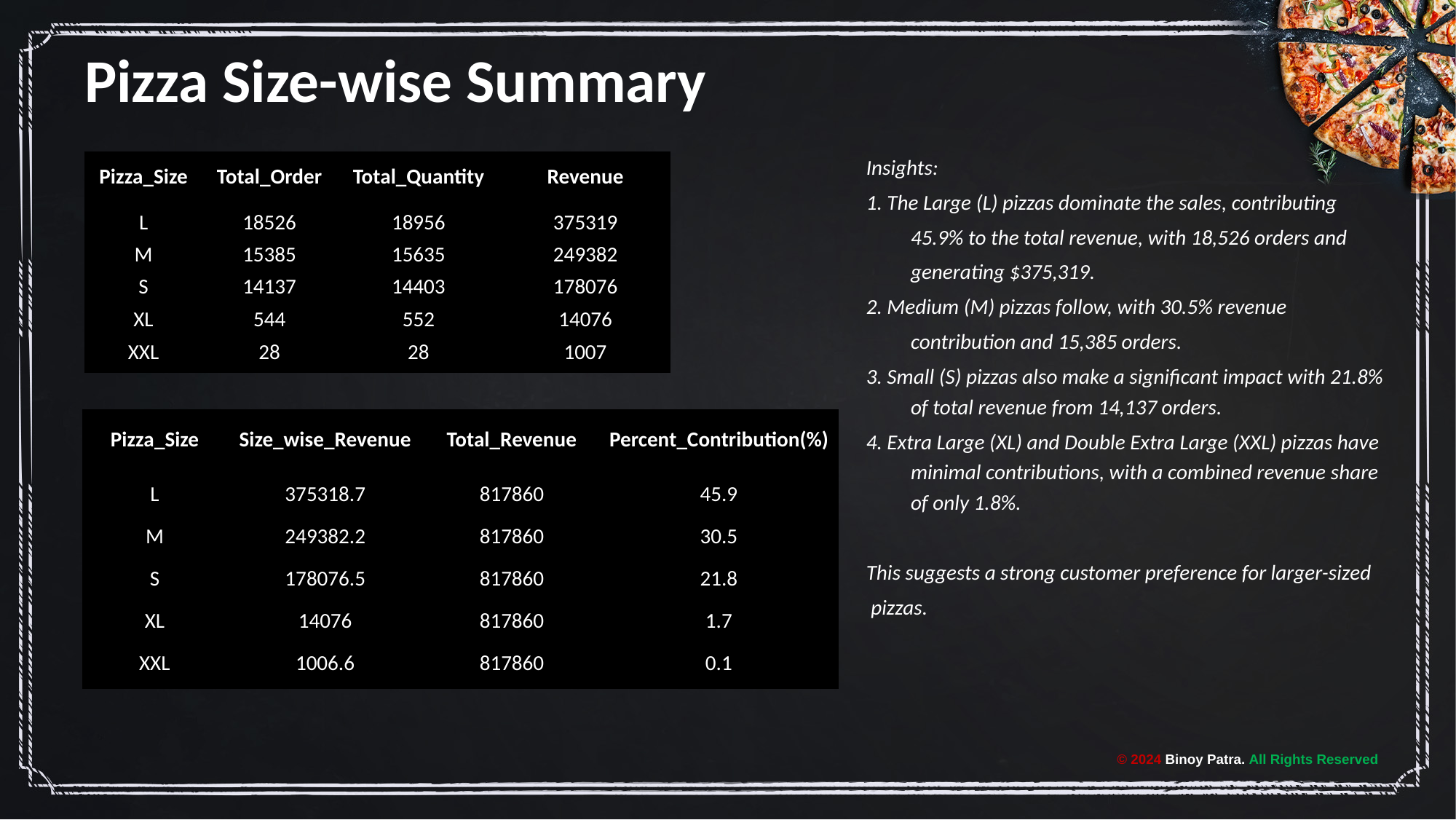

# Pizza Size-wise Summary
Insights:
1. The Large (L) pizzas dominate the sales, contributing
45.9% to the total revenue, with 18,526 orders and
generating $375,319.
2. Medium (M) pizzas follow, with 30.5% revenue
contribution and 15,385 orders.
3. Small (S) pizzas also make a significant impact with 21.8% of total revenue from 14,137 orders.
4. Extra Large (XL) and Double Extra Large (XXL) pizzas have minimal contributions, with a combined revenue share of only 1.8%.

This suggests a strong customer preference for larger-sized
 pizzas.
| Pizza\_Size | Total\_Order | Total\_Quantity | Revenue |
| --- | --- | --- | --- |
| L | 18526 | 18956 | 375319 |
| M | 15385 | 15635 | 249382 |
| S | 14137 | 14403 | 178076 |
| XL | 544 | 552 | 14076 |
| XXL | 28 | 28 | 1007 |
| Pizza\_Size | Size\_wise\_Revenue | Total\_Revenue | Percent\_Contribution(%) |
| --- | --- | --- | --- |
| L | 375318.7 | 817860 | 45.9 |
| M | 249382.2 | 817860 | 30.5 |
| S | 178076.5 | 817860 | 21.8 |
| XL | 14076 | 817860 | 1.7 |
| XXL | 1006.6 | 817860 | 0.1 |
© 2024 Binoy Patra. All Rights Reserved